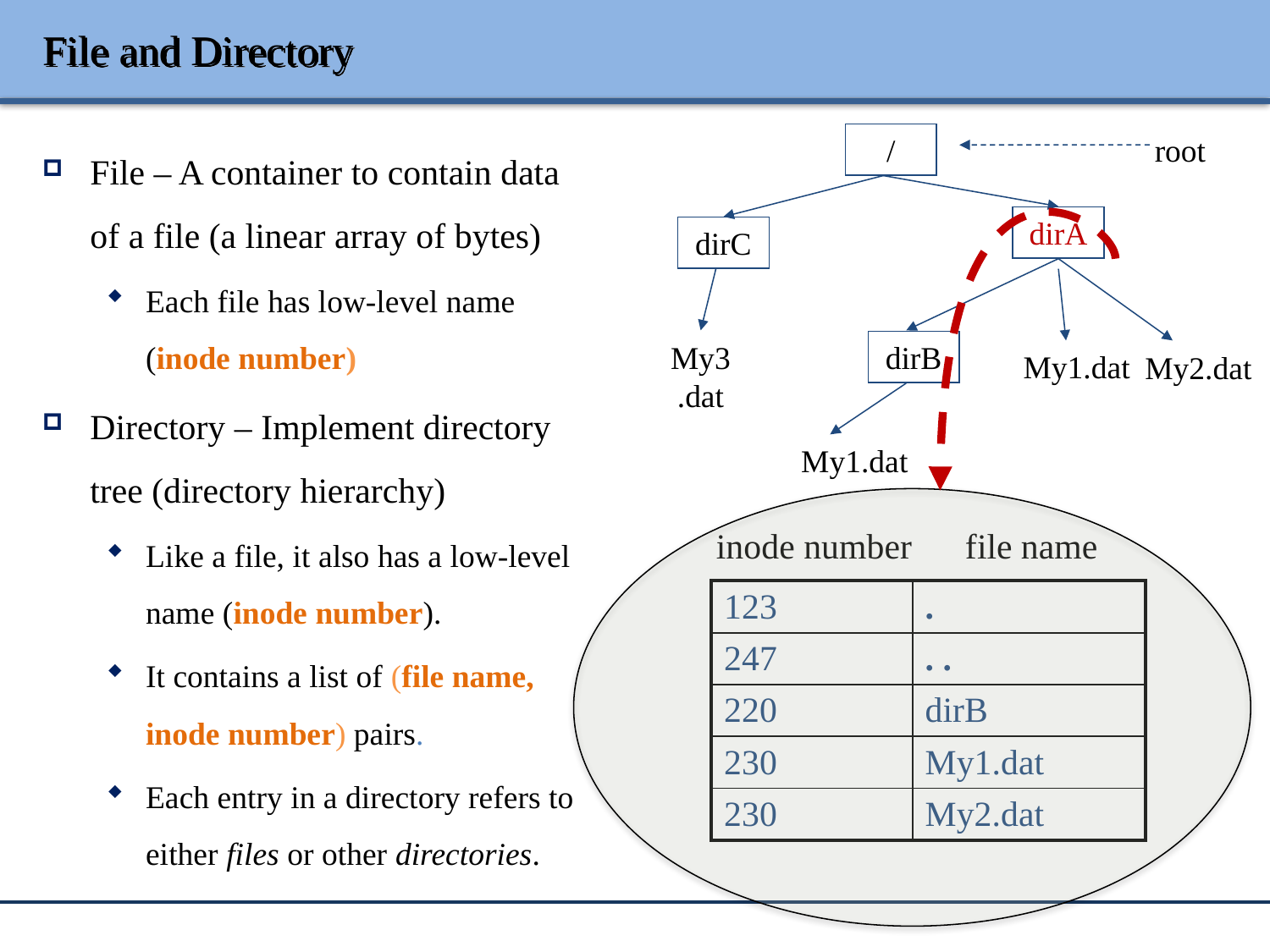

# File and Directory
File – A container to contain data of a file (a linear array of bytes)
Each file has low-level name (inode number)
Directory – Implement directory tree (directory hierarchy)
Like a file, it also has a low-level name (inode number).
It contains a list of (file name, inode number) pairs.
Each entry in a directory refers to either files or other directories.

/
root

dirA
dirC

My3.dat
dirB
My1.dat
My2.dat

My1.dat

  inode number      file name
| 123 | . |
| --- | --- |
| 247 | . . |
| 220 | dirB |
| 230 | My1.dat |
| 230 | My2.dat |